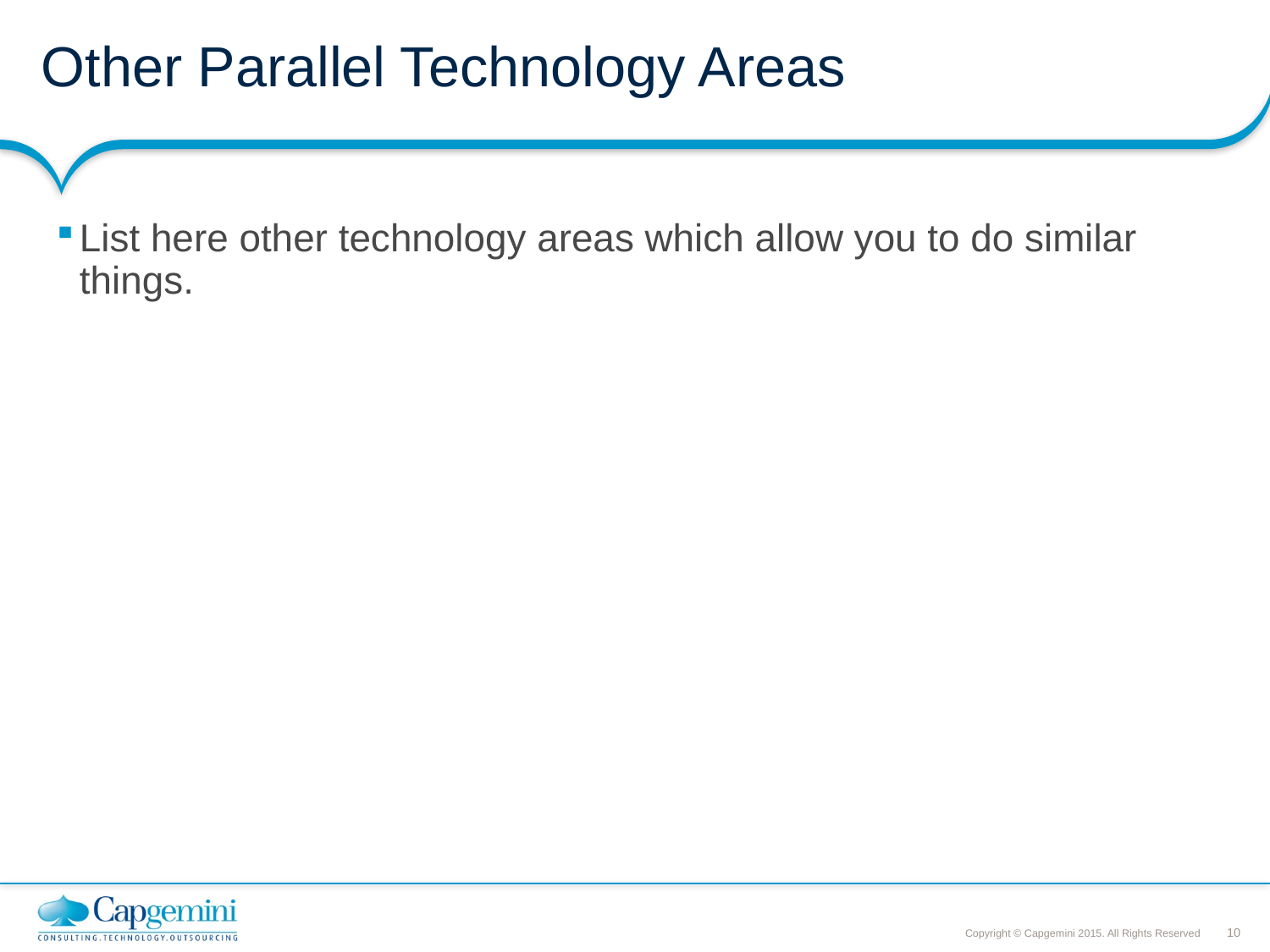

# Other Parallel Technology Areas
List here other technology areas which allow you to do similar things.